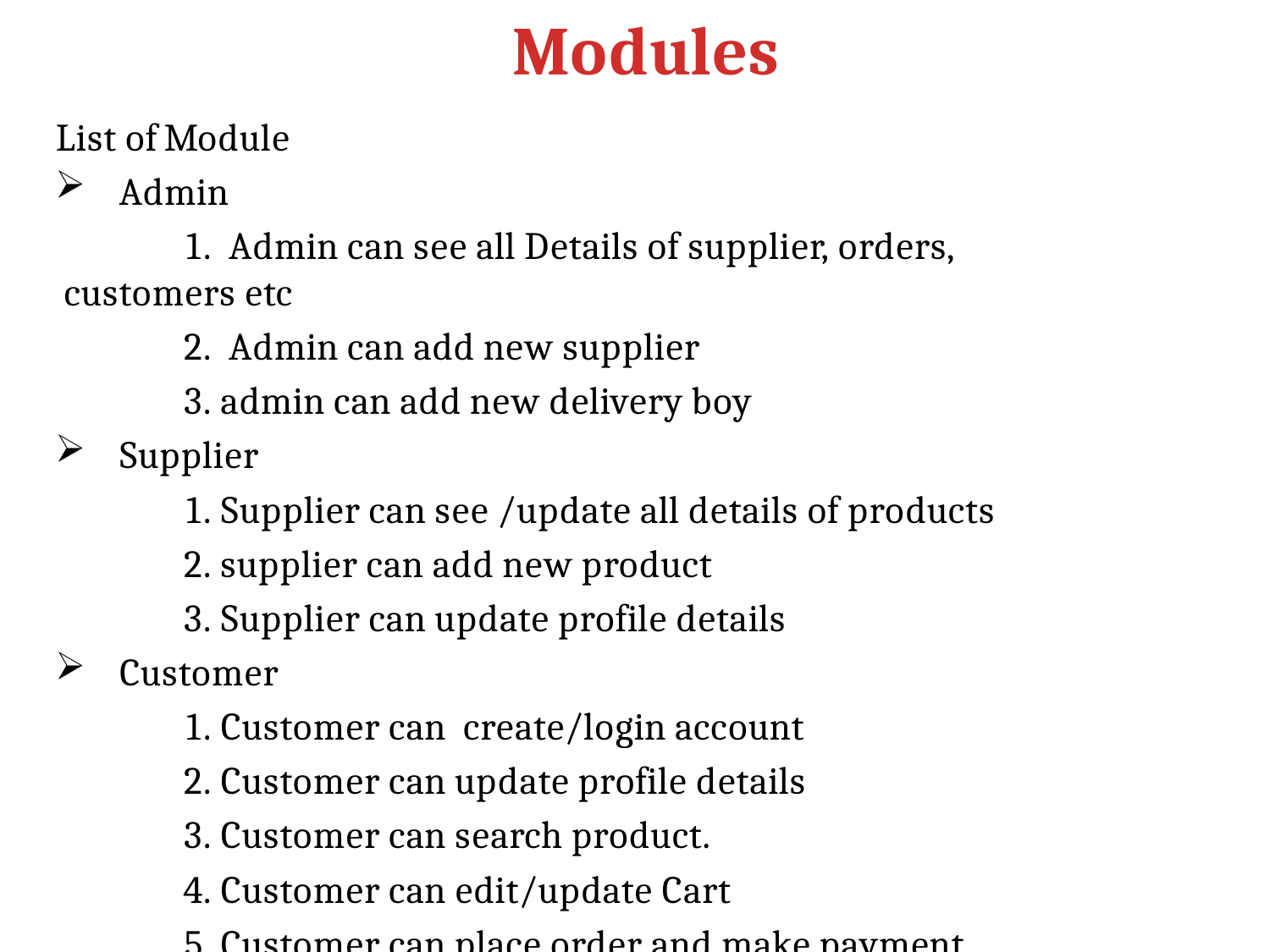

# Modules
List of Module
Admin
	1.  Admin can see all Details of supplier, orders, 		      customers etc
	2.  Admin can add new supplier
	3. admin can add new delivery boy
Supplier
	1. Supplier can see /update all details of products
	2. supplier can add new product
	3. Supplier can update profile details
Customer
	1. Customer can  create/login account
	2. Customer can update profile details
	3. Customer can search product.
	4. Customer can edit/update Cart
	5. Customer can place order and make payment
Delivery Boy